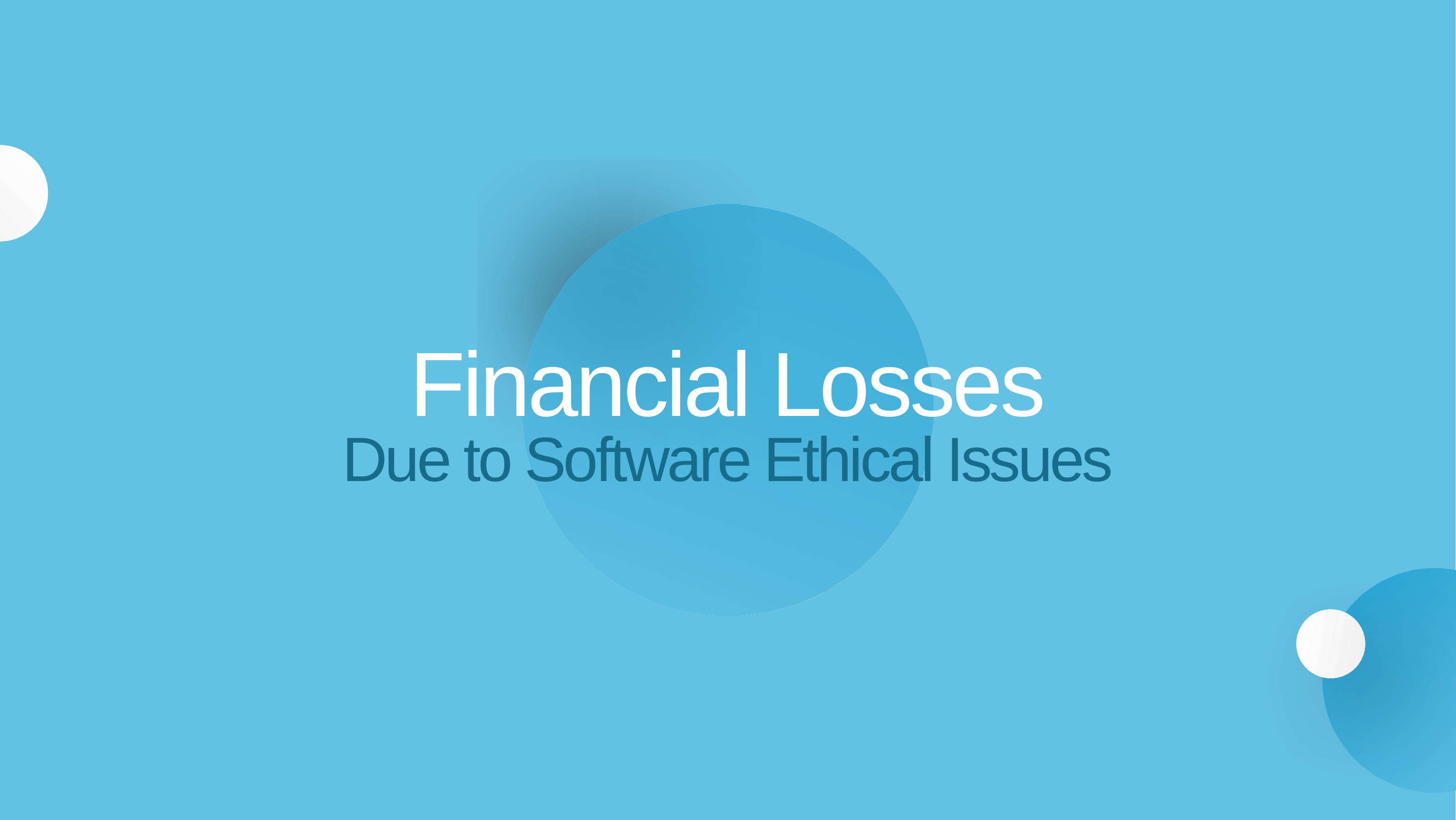

Financial Losses
Due to Software Ethical Issues